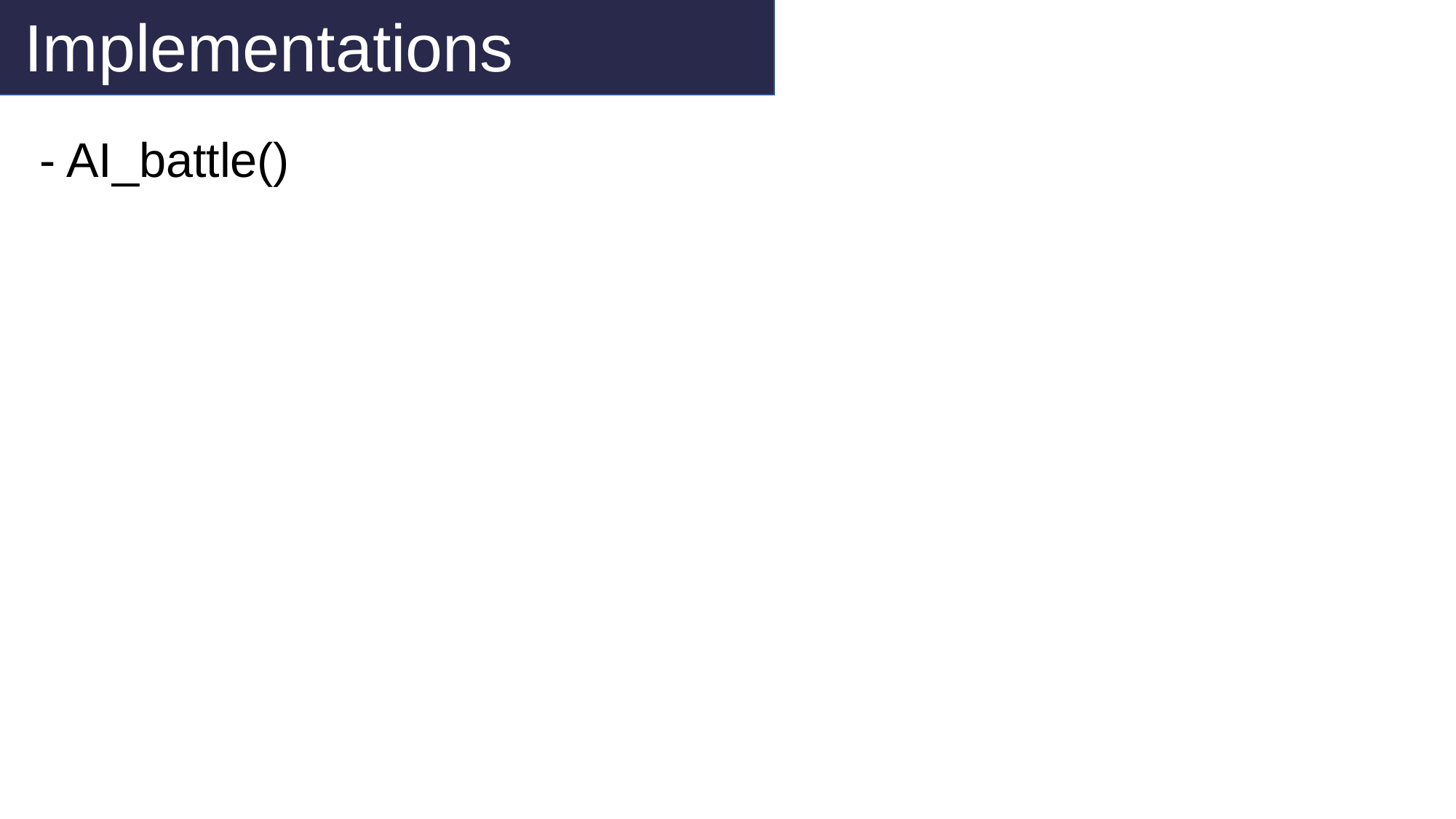

Implementations
- AI_battle()

Implement
functions
Main
Structure
SRS
Document